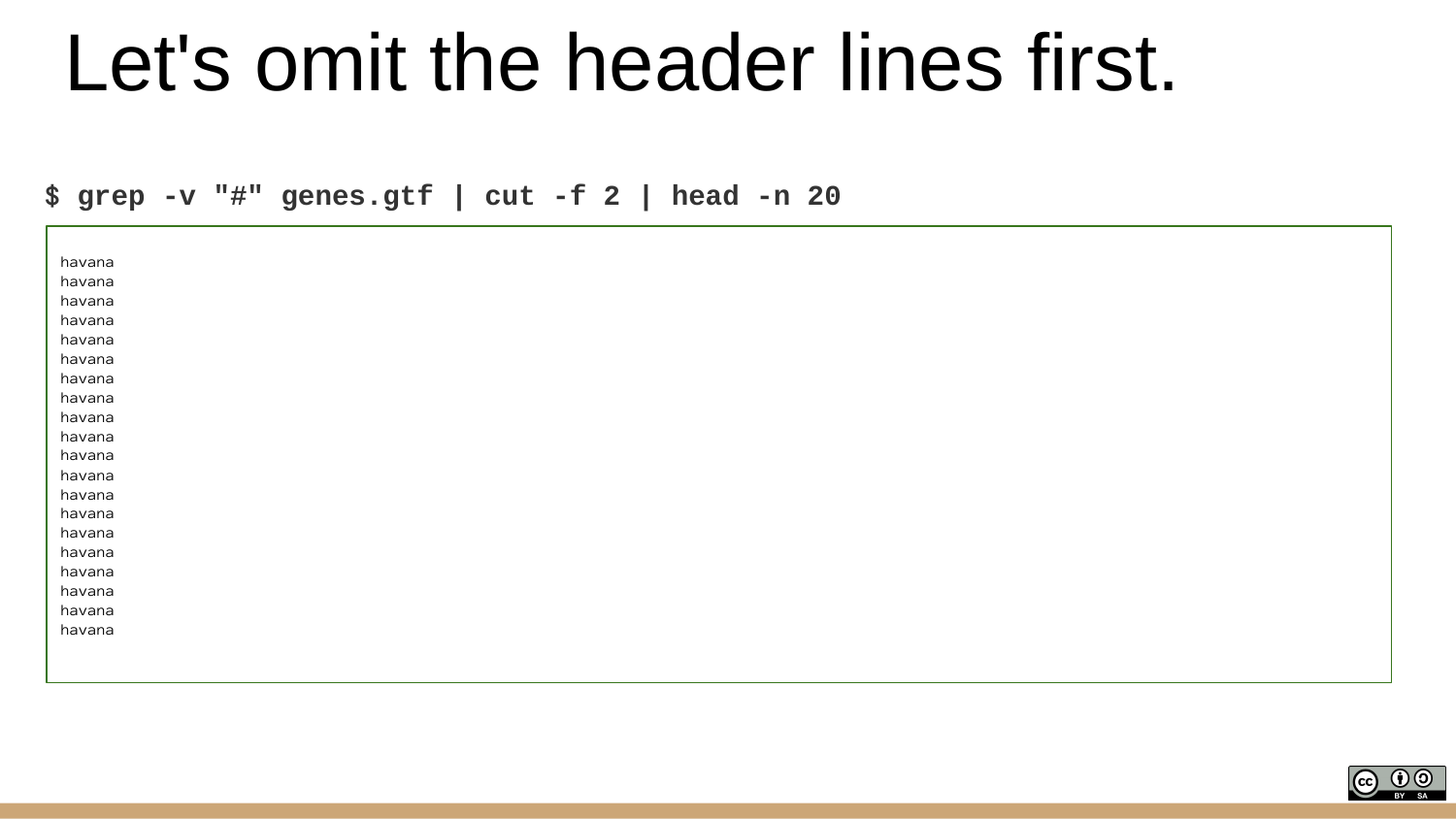

# Let's omit the header lines first.

$ grep -v "#" genes.gtf | cut -f 2 | head -n 20
havana
havana
havana
havana
havana
havana
havana
havana
havana
havana
havana
havana
havana
havana
havana
havana
havana
havana
havana
havana